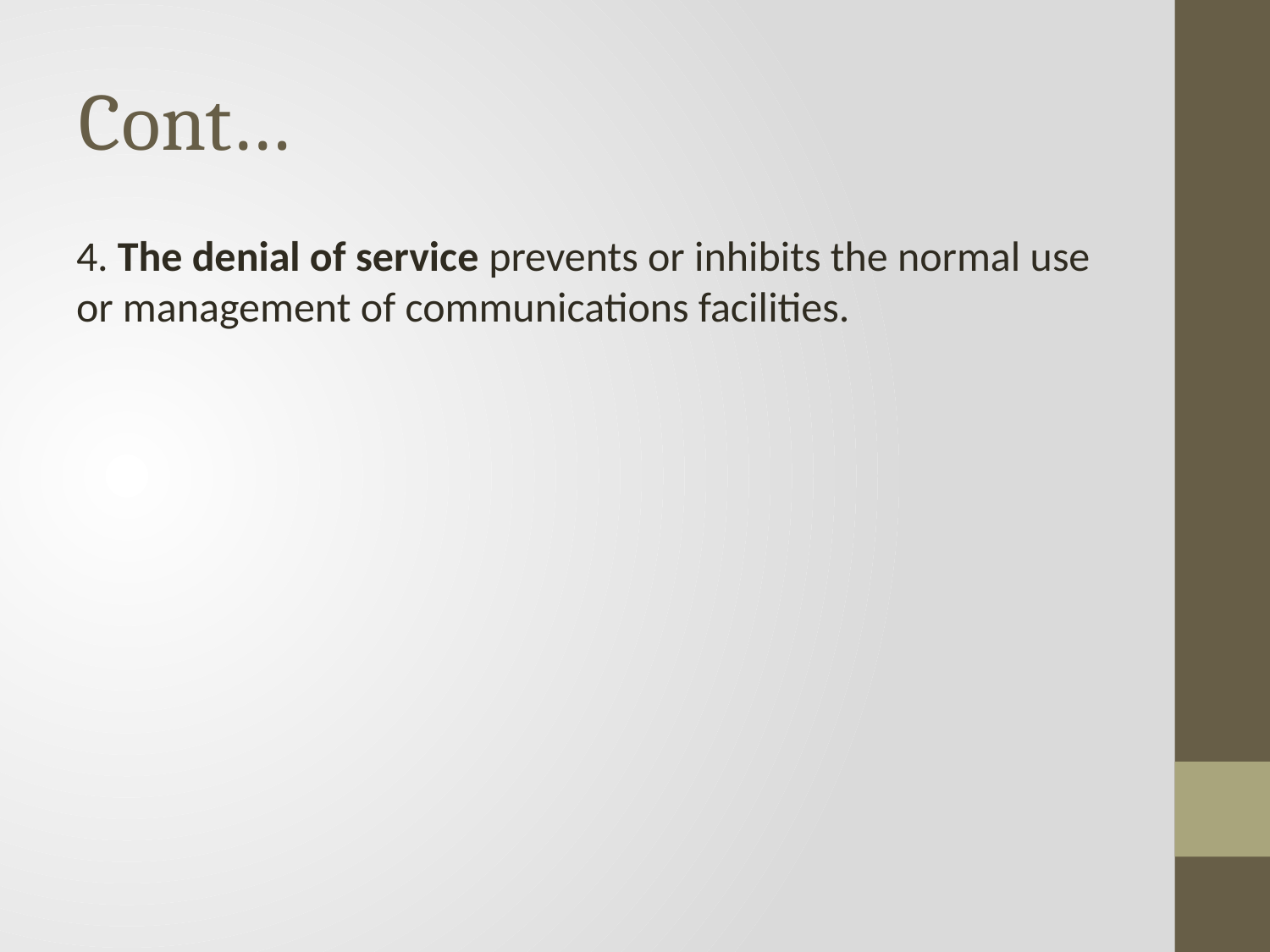

# Cont…
4. The denial of service prevents or inhibits the normal use or management of communications facilities.